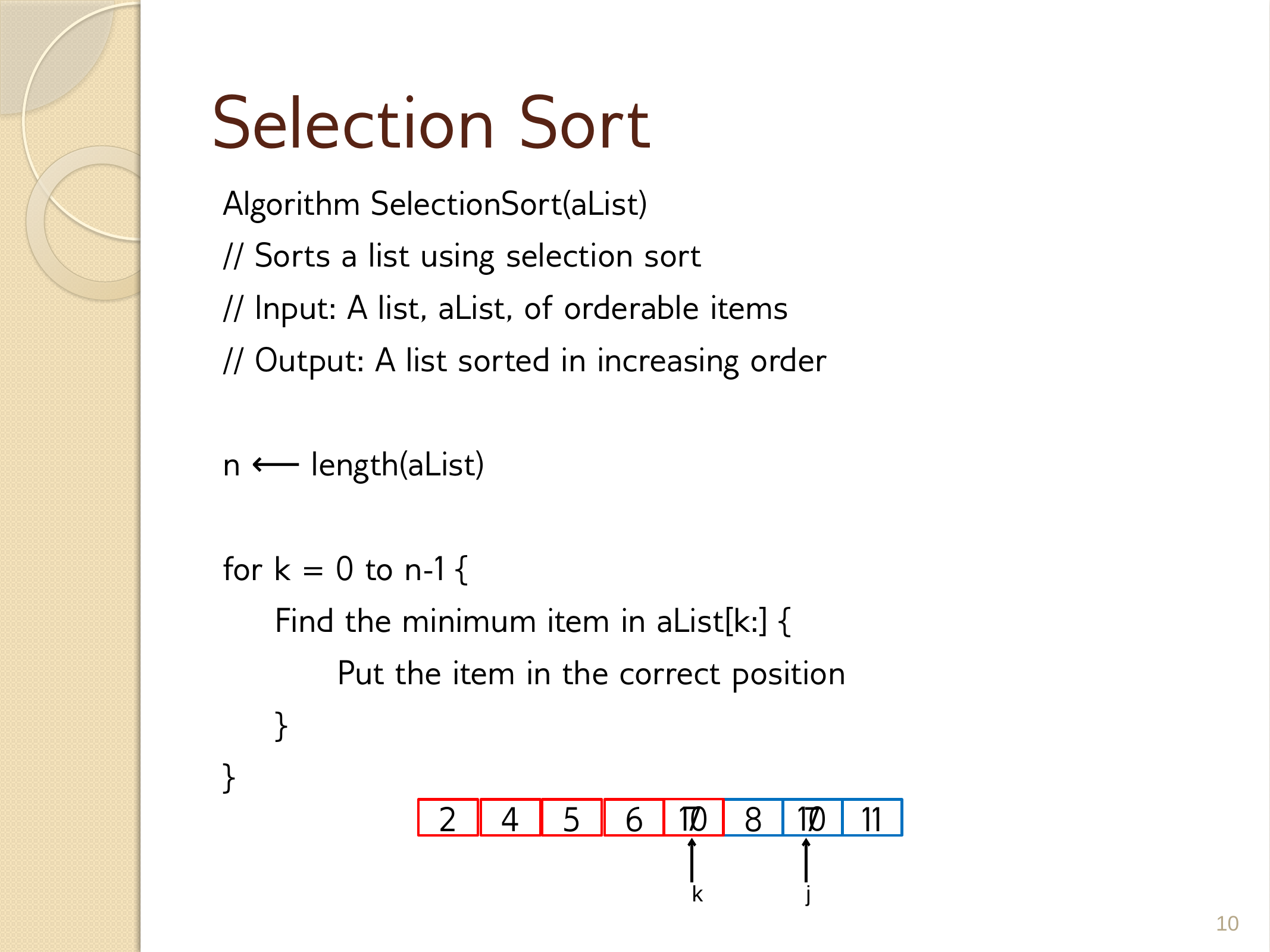

# Selection Sort
Algorithm SelectionSort(aList)
// Sorts a list using selection sort
// Input: A list, aList, of orderable items
// Output: A list sorted in increasing order

n ⟵ length(aList)

for k = 0 to n-1 {
     Find the minimum item in aList[k:] {
           Put the item in the correct position
     }
}

7
10
10
2
4
5
6
8
7
11
k
j
10